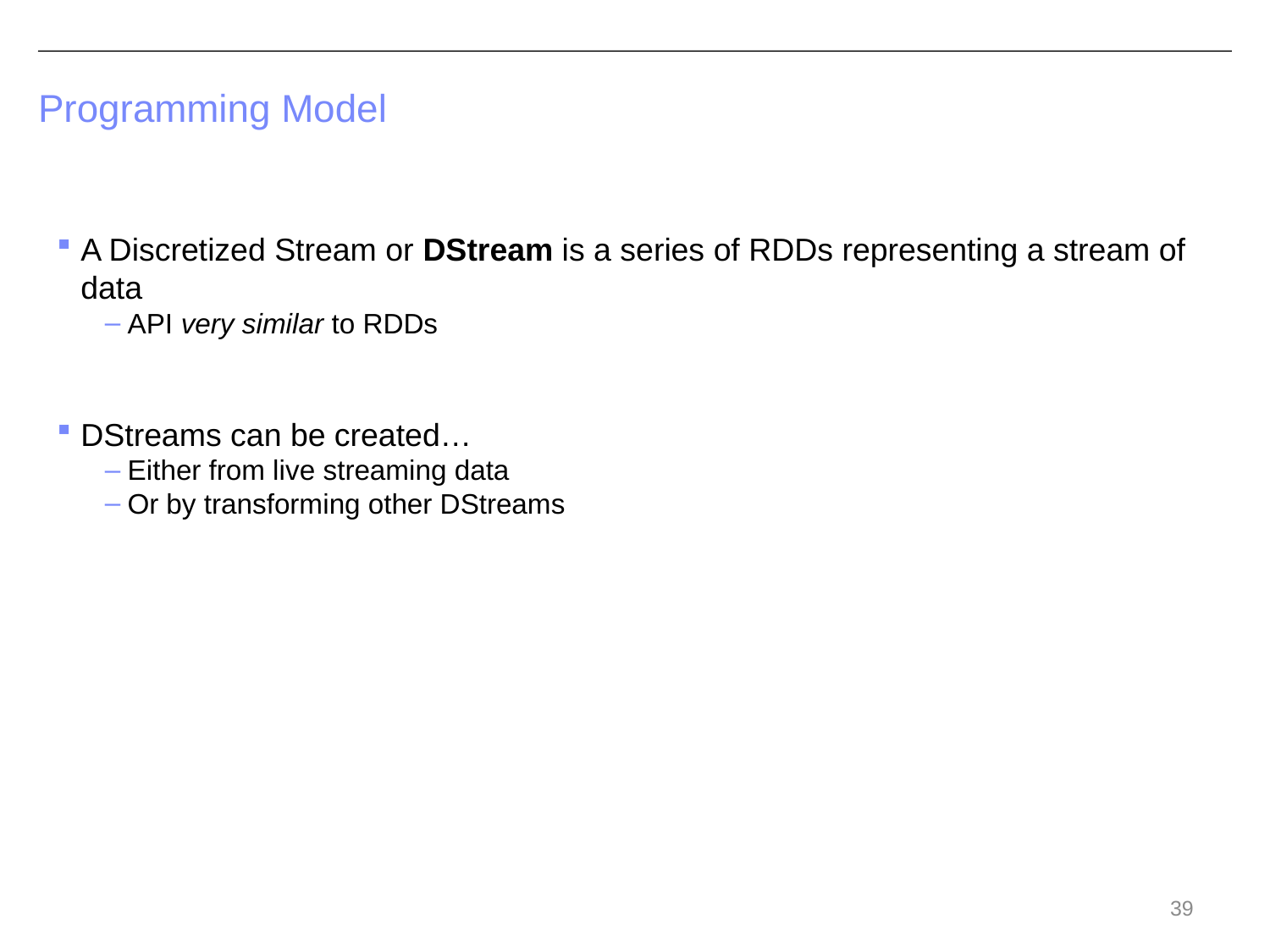

# Programming Model
A Discretized Stream or DStream is a series of RDDs representing a stream of data
API very similar to RDDs

DStreams can be created…
Either from live streaming data
Or by transforming other DStreams

39